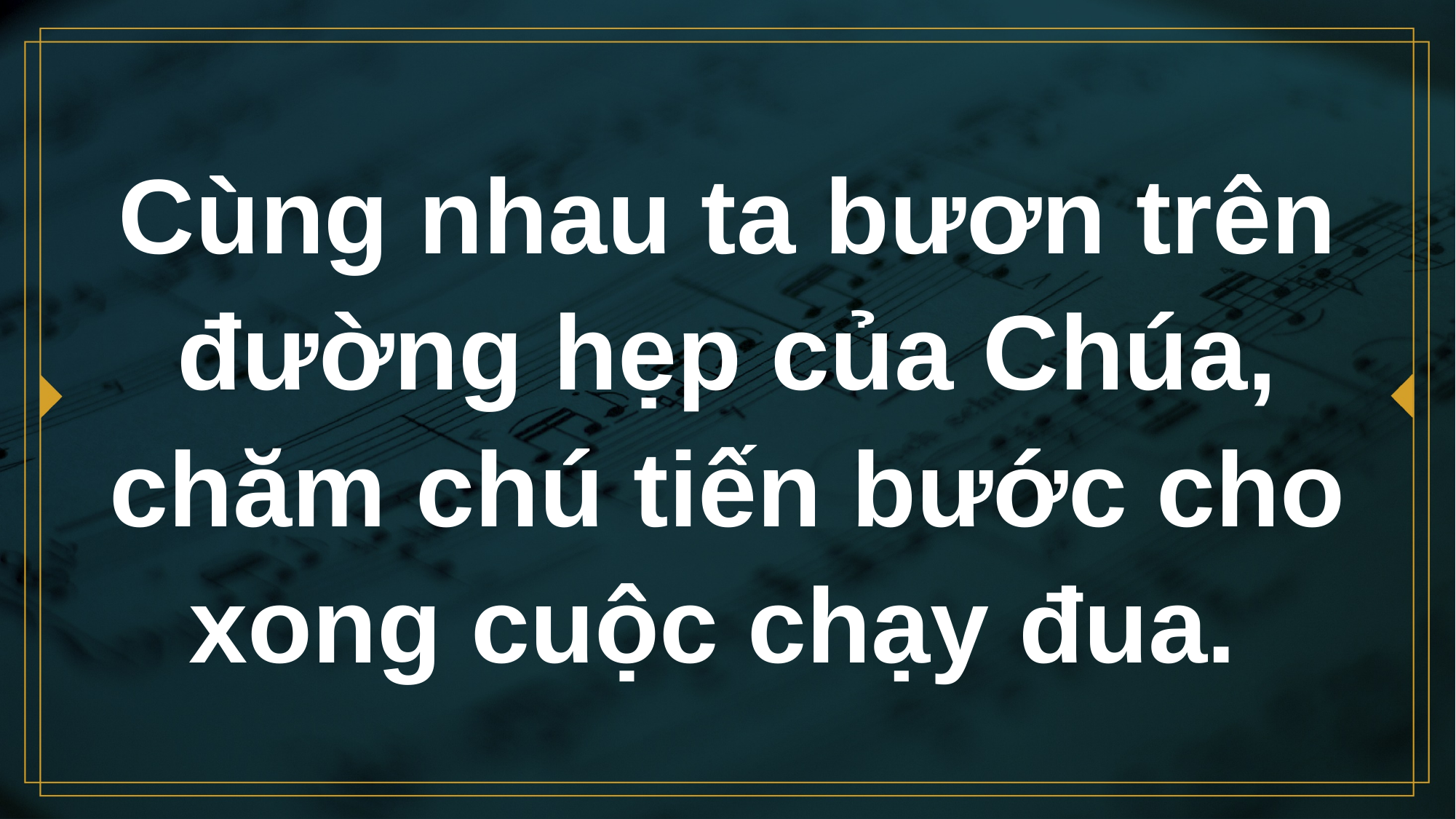

# Cùng nhau ta bươn trên đường hẹp của Chúa, chăm chú tiến bước cho xong cuộc chạy đua.